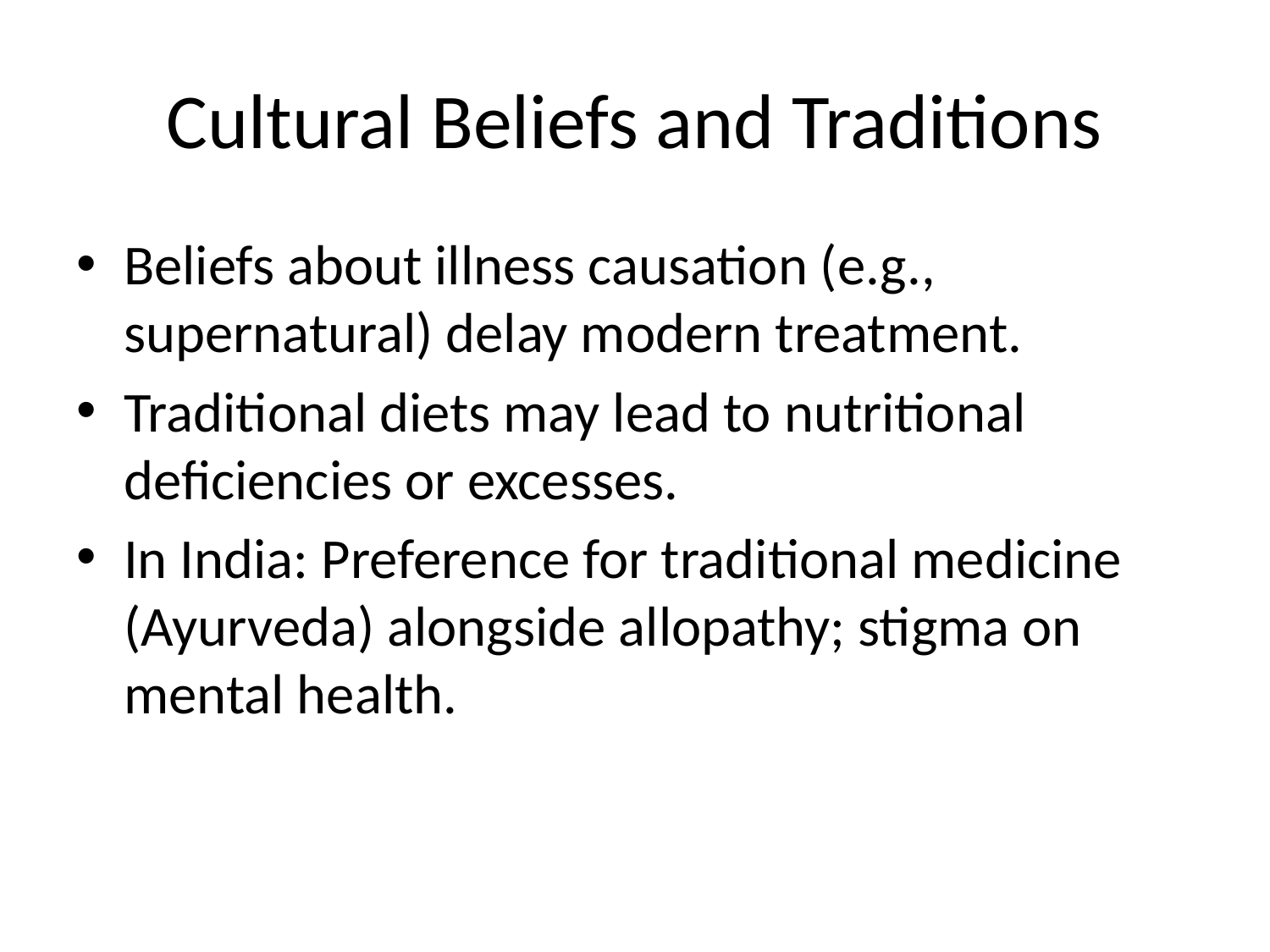

# Cultural Beliefs and Traditions
Beliefs about illness causation (e.g., supernatural) delay modern treatment.
Traditional diets may lead to nutritional deficiencies or excesses.
In India: Preference for traditional medicine (Ayurveda) alongside allopathy; stigma on mental health.